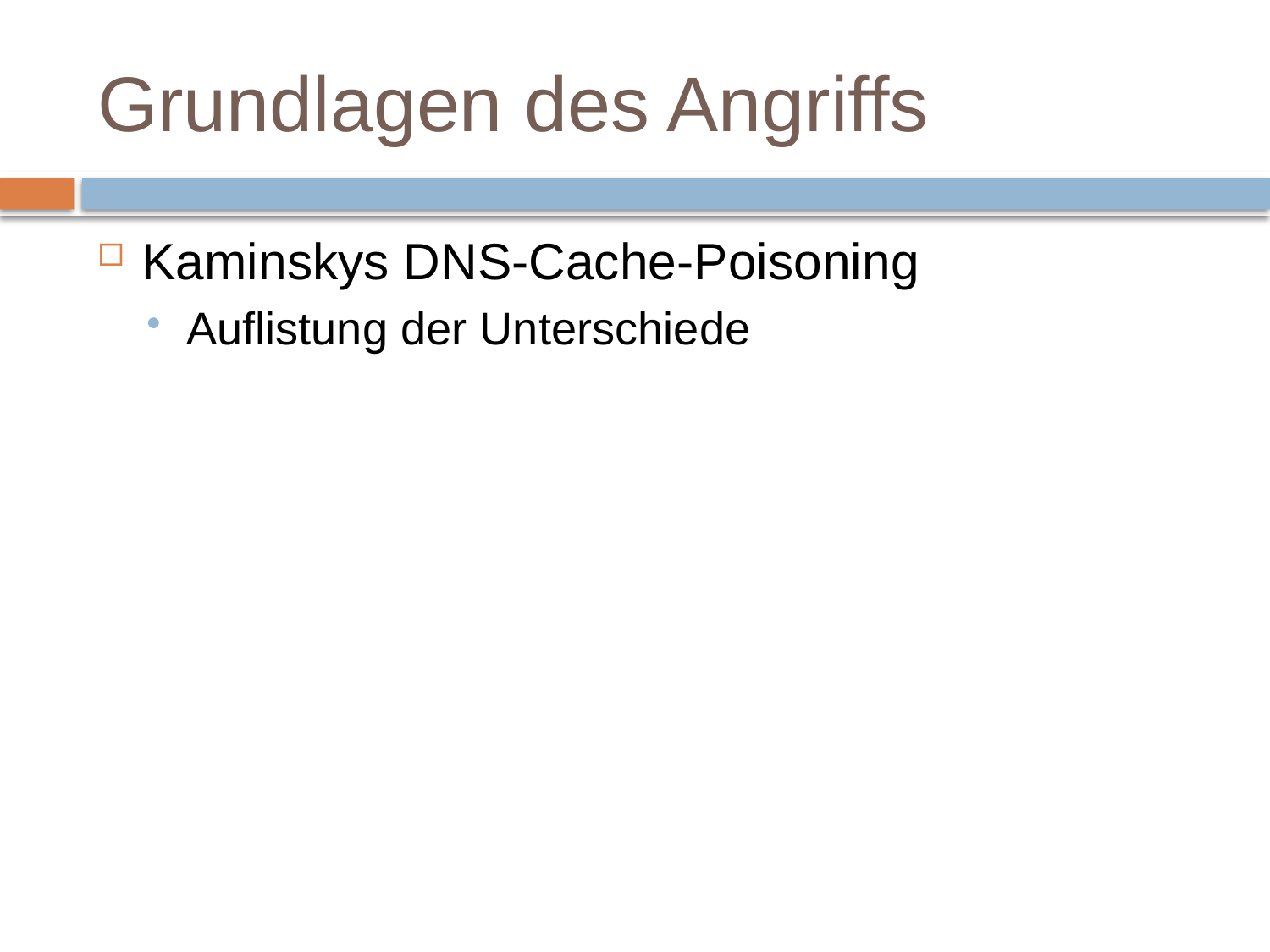

# Grundlagen des Angriffs
Kaminskys DNS-Cache-Poisoning
Auflistung der Unterschiede